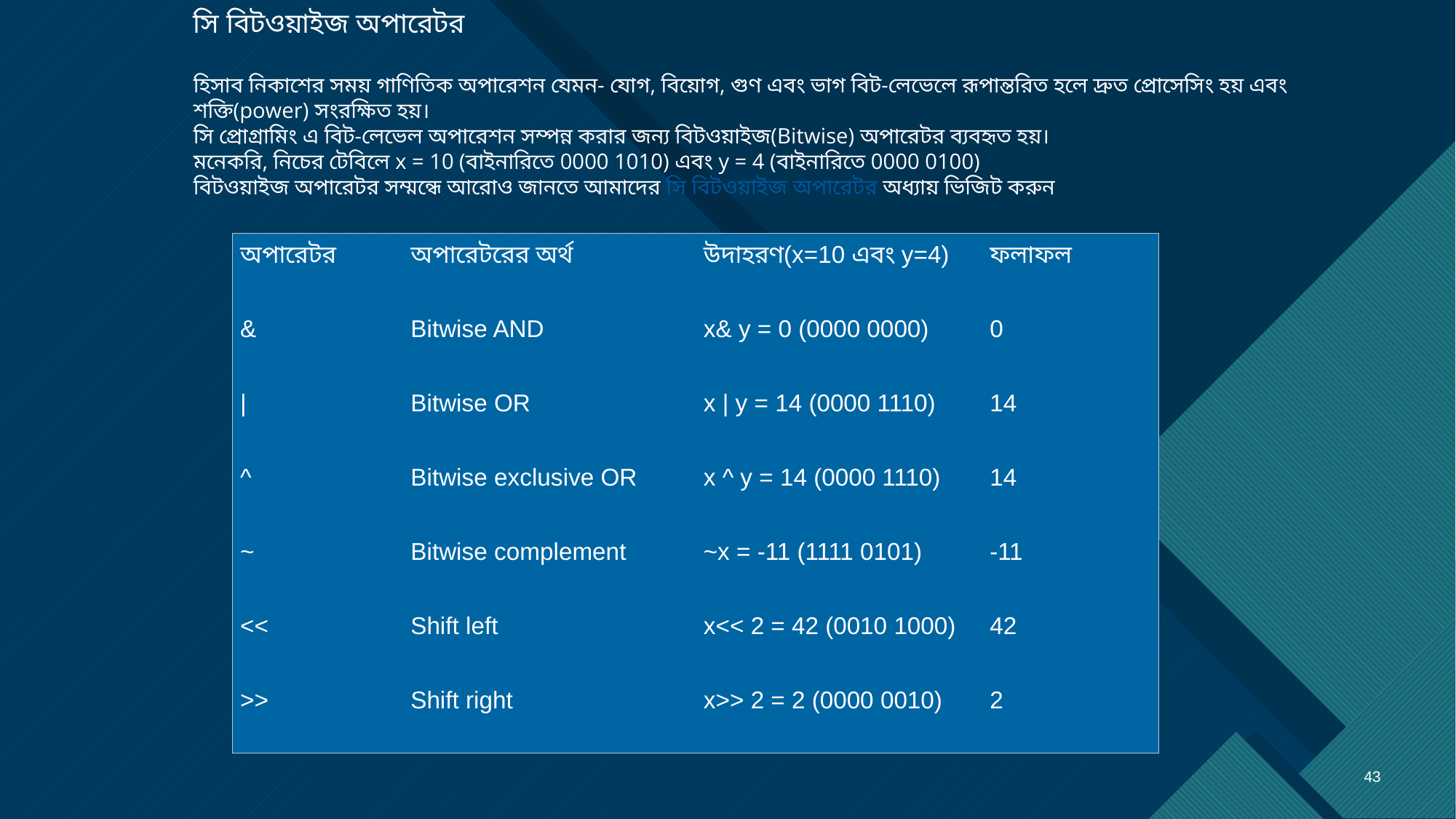

সি বিটওয়াইজ অপারেটর

হিসাব নিকাশের সময় গাণিতিক অপারেশন যেমন- যোগ, বিয়োগ, গুণ এবং ভাগ বিট-লেভেলে রূপান্তরিত হলে দ্রুত প্রোসেসিং হয় এবং শক্তি(power) সংরক্ষিত হয়।
সি প্রোগ্রামিং এ বিট-লেভেল অপারেশন সম্পন্ন করার জন্য বিটওয়াইজ(Bitwise) অপারেটর ব্যবহৃত হয়।
মনেকরি, নিচের টেবিলে x = 10 (বাইনারিতে 0000 1010) এবং y = 4 (বাইনারিতে 0000 0100)
বিটওয়াইজ অপারেটর সম্মন্ধে আরোও জানতে আমাদের সি বিটওয়াইজ অপারেটর অধ্যায় ভিজিট করুন
| অপারেটর | অপারেটরের অর্থ | উদাহরণ(x=10 এবং y=4) | ফলাফল |
| --- | --- | --- | --- |
| & | Bitwise AND | x& y = 0 (0000 0000) | 0 |
| | | Bitwise OR | x | y = 14 (0000 1110) | 14 |
| ^ | Bitwise exclusive OR | x ^ y = 14 (0000 1110) | 14 |
| ~ | Bitwise complement | ~x = -11 (1111 0101) | -11 |
| << | Shift left | x<< 2 = 42 (0010 1000) | 42 |
| >> | Shift right | x>> 2 = 2 (0000 0010) | 2 |
43